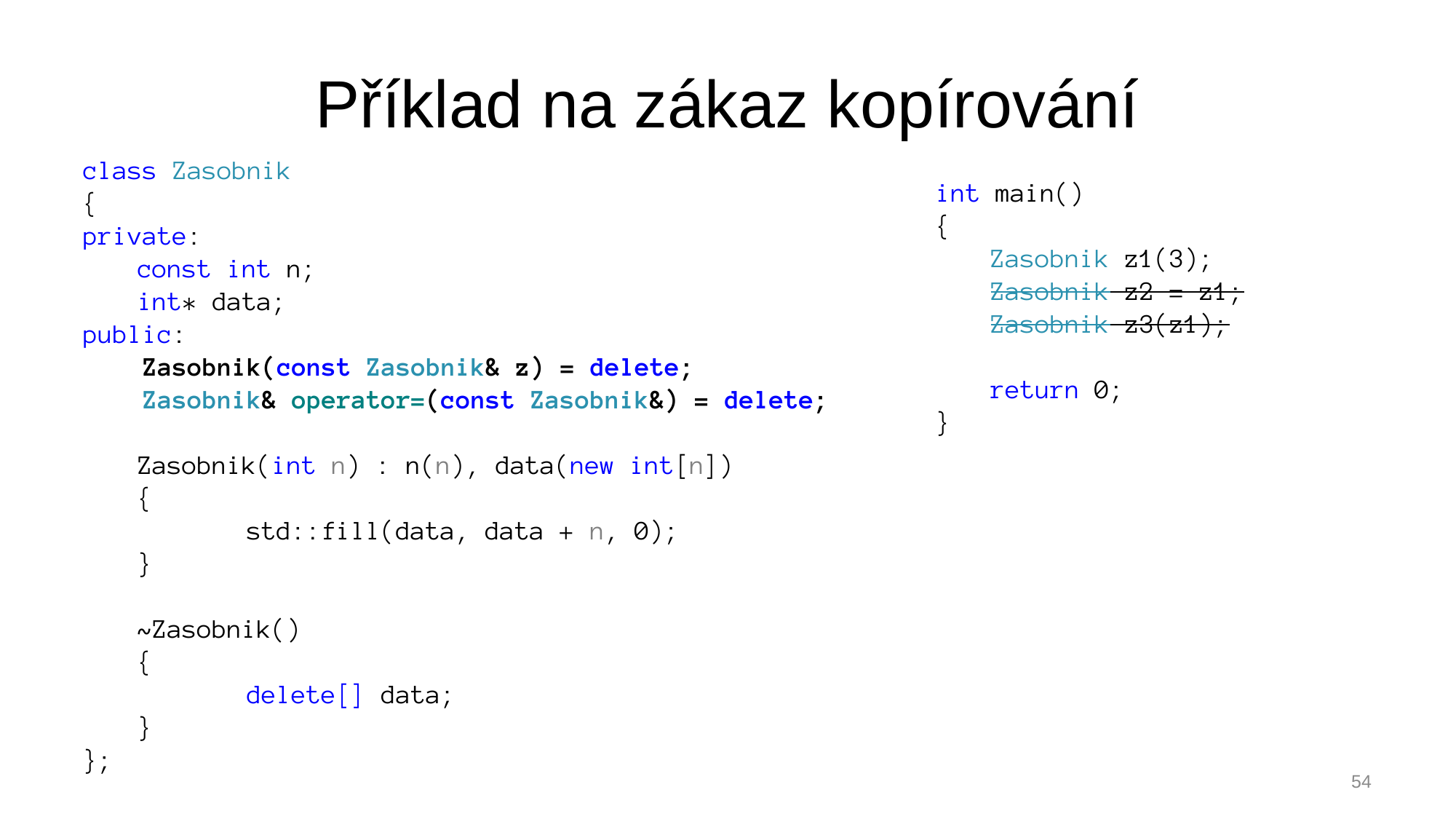

# Příklad na zákaz kopírování
class Zasobnik
{
private:
const int n;
int* data;
public:
    Zasobnik(const Zasobnik& z) = delete;
    Zasobnik& operator=(const Zasobnik&) = delete;

Zasobnik(int n) : n(n), data(new int[n])
{
	std::fill(data, data + n, 0);
}

~Zasobnik()
{
	delete[] data;
}
};
int main()
{
Zasobnik z1(3);
Zasobnik z2 = z1;
Zasobnik z3(z1);

return 0;
}
54